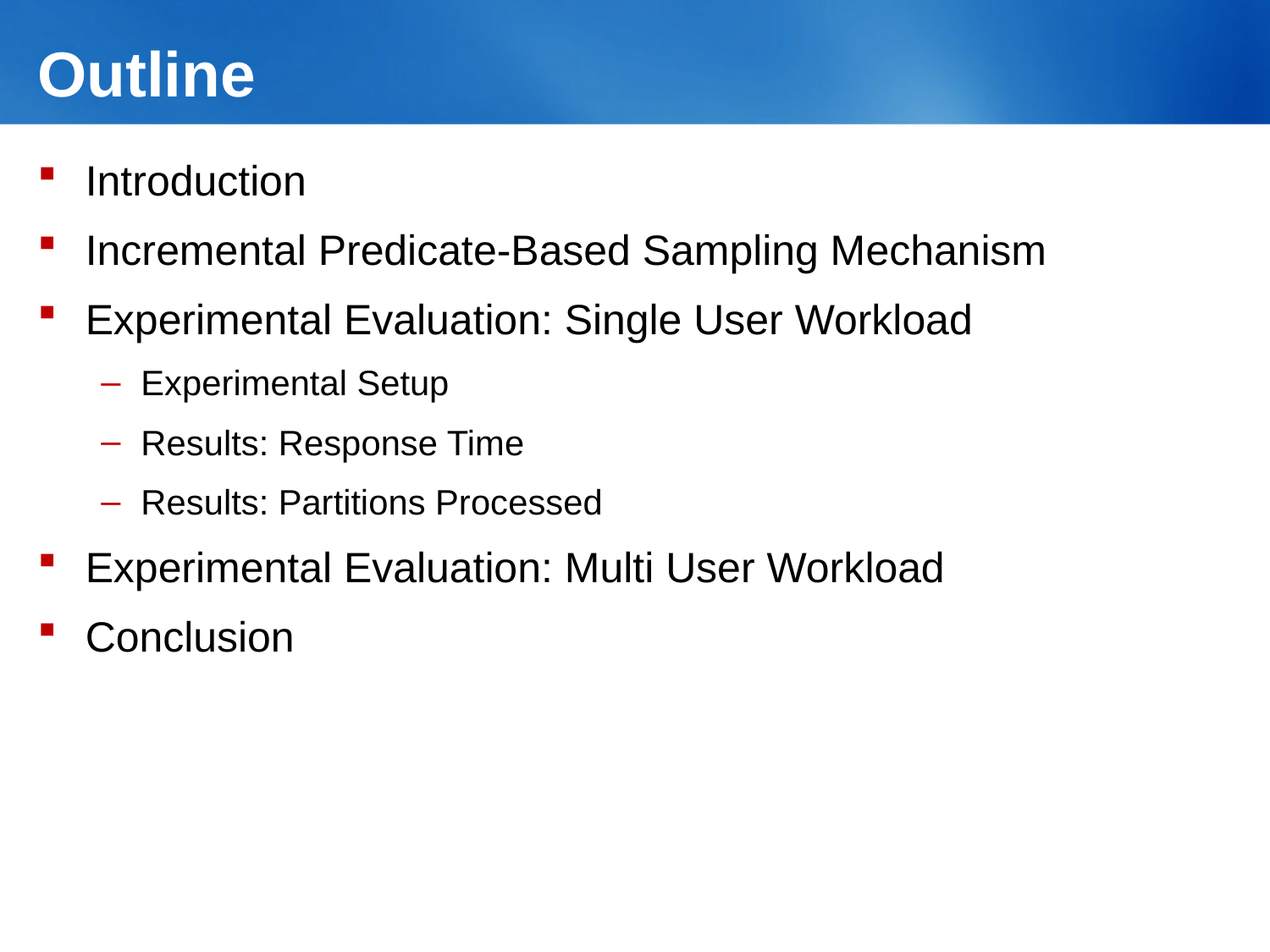

# Outline
Introduction
Incremental Predicate-Based Sampling Mechanism
Experimental Evaluation: Single User Workload
Experimental Setup
Results: Response Time
Results: Partitions Processed
Experimental Evaluation: Multi User Workload
Conclusion